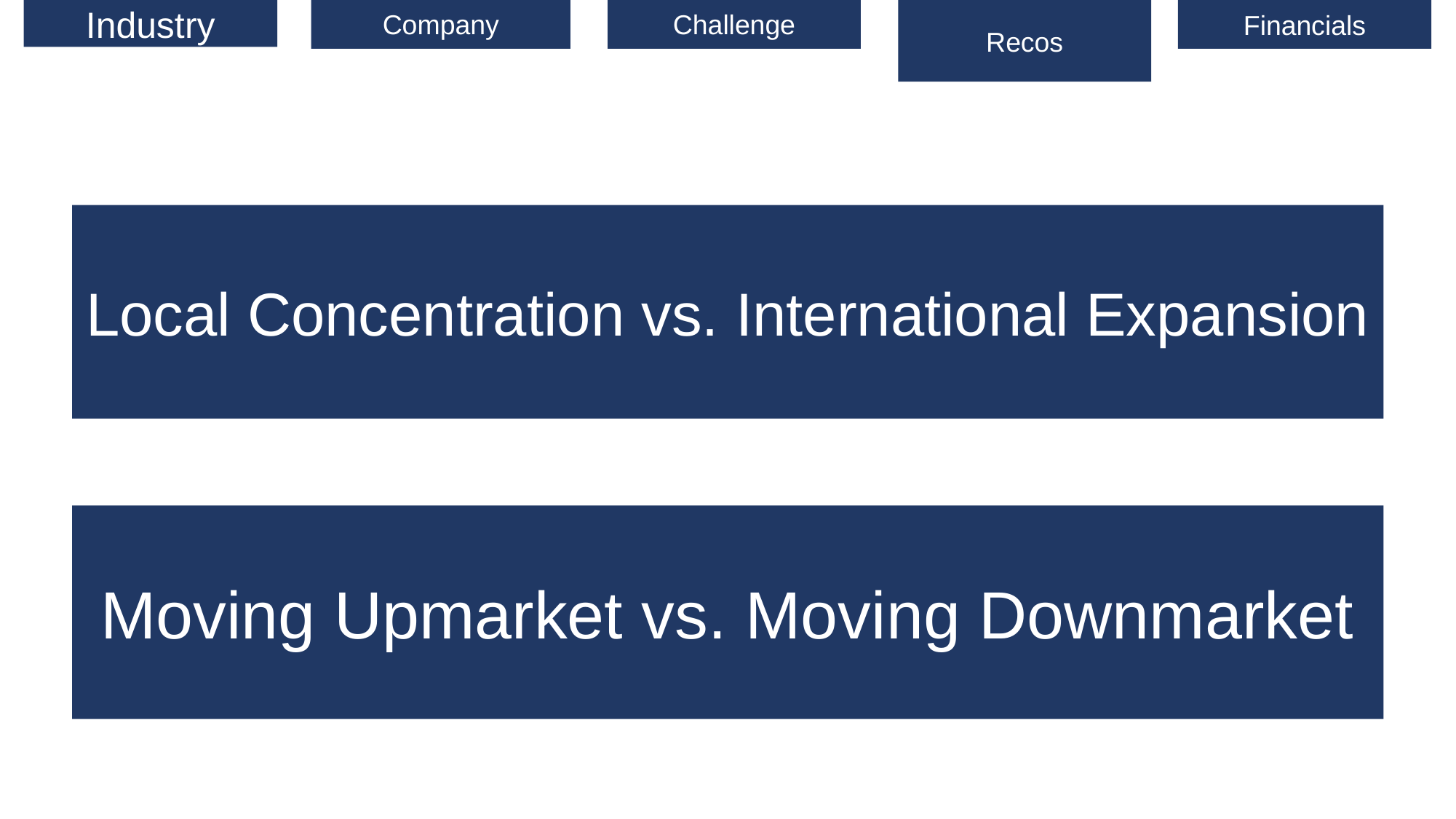

Industry
Company
Challenge
Recos
Financials
Local Concentration vs. International Expansion
Moving Upmarket vs. Moving Downmarket